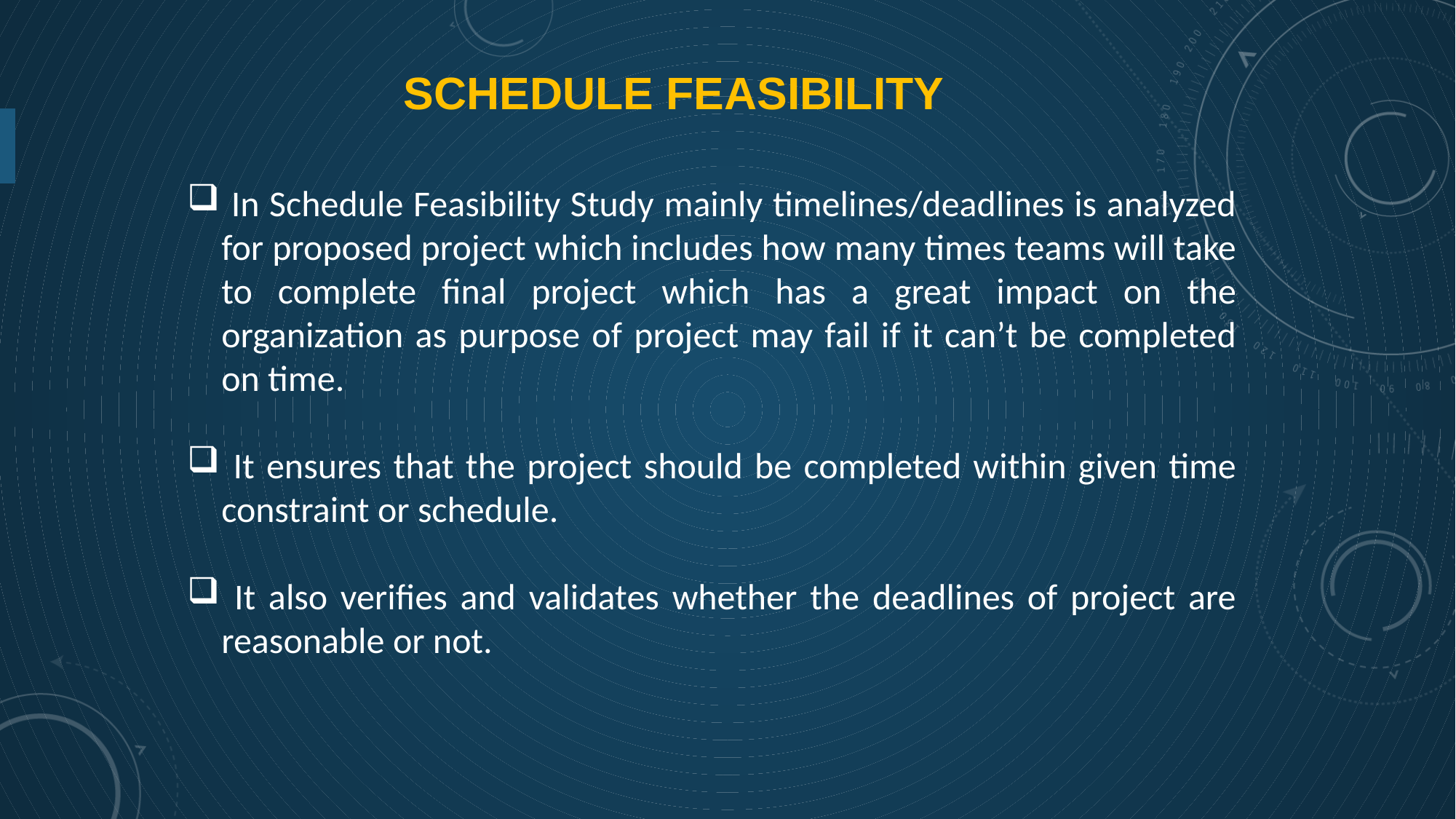

Schedule Feasibility
 In Schedule Feasibility Study mainly timelines/deadlines is analyzed for proposed project which includes how many times teams will take to complete final project which has a great impact on the organization as purpose of project may fail if it can’t be completed on time.

 It ensures that the project should be completed within given time constraint or schedule.

 It also verifies and validates whether the deadlines of project are reasonable or not.